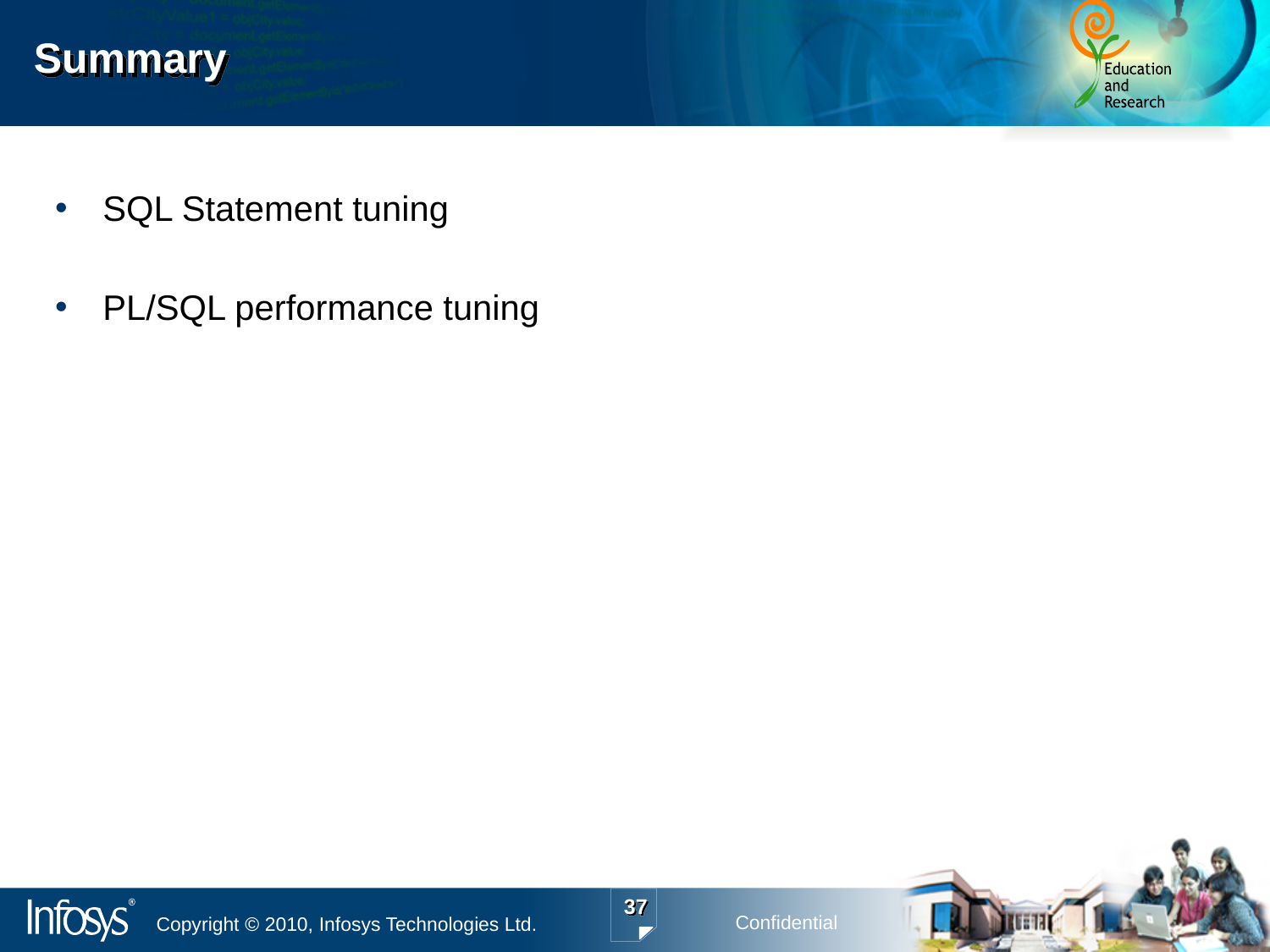

# Summary
SQL Statement tuning

PL/SQL performance tuning
37